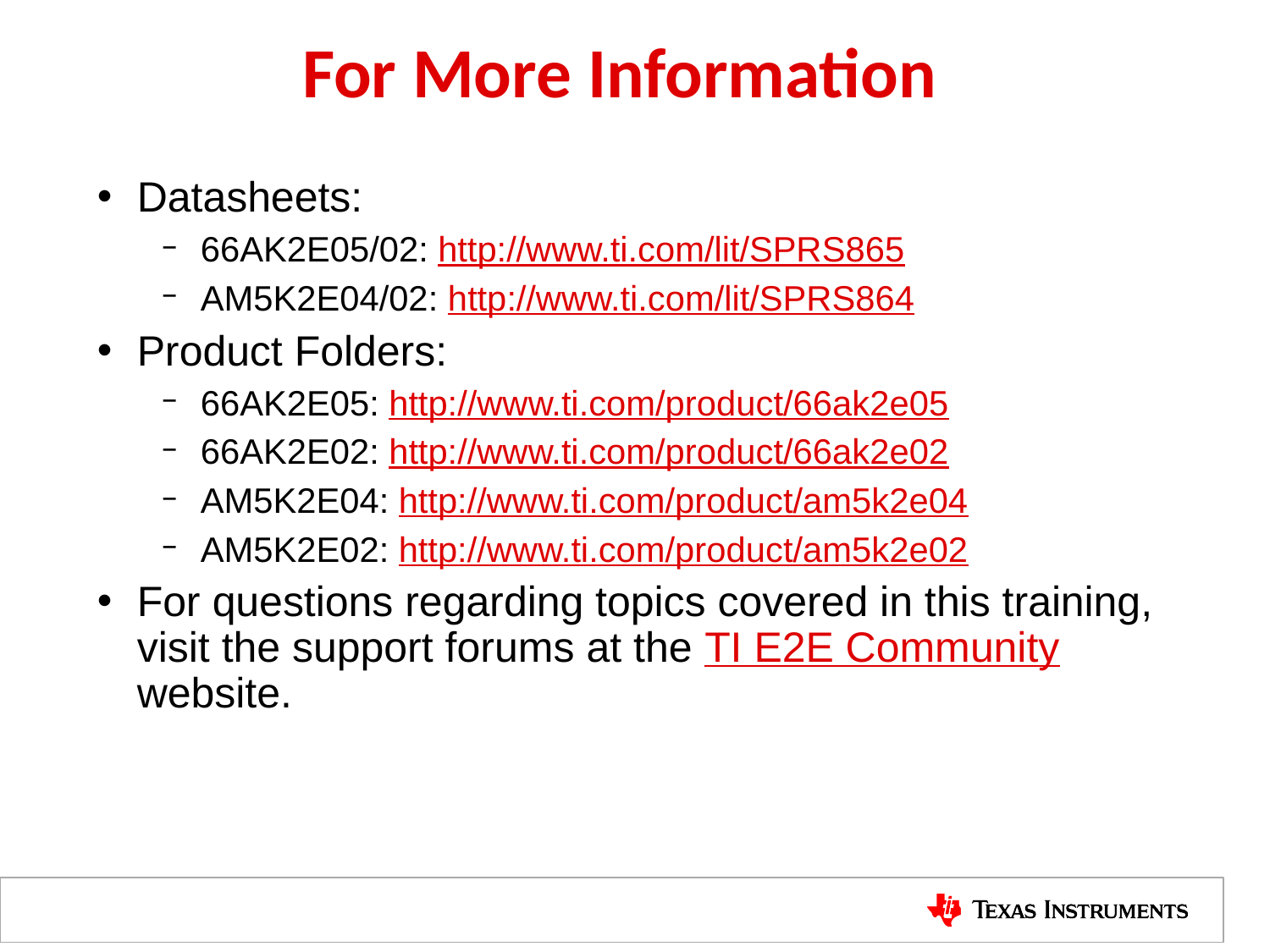

# For More Information
Datasheets:
66AK2E05/02: http://www.ti.com/lit/SPRS865
AM5K2E04/02: http://www.ti.com/lit/SPRS864
Product Folders:
66AK2E05: http://www.ti.com/product/66ak2e05
66AK2E02: http://www.ti.com/product/66ak2e02
AM5K2E04: http://www.ti.com/product/am5k2e04
AM5K2E02: http://www.ti.com/product/am5k2e02
For questions regarding topics covered in this training, visit the support forums at the TI E2E Community website.